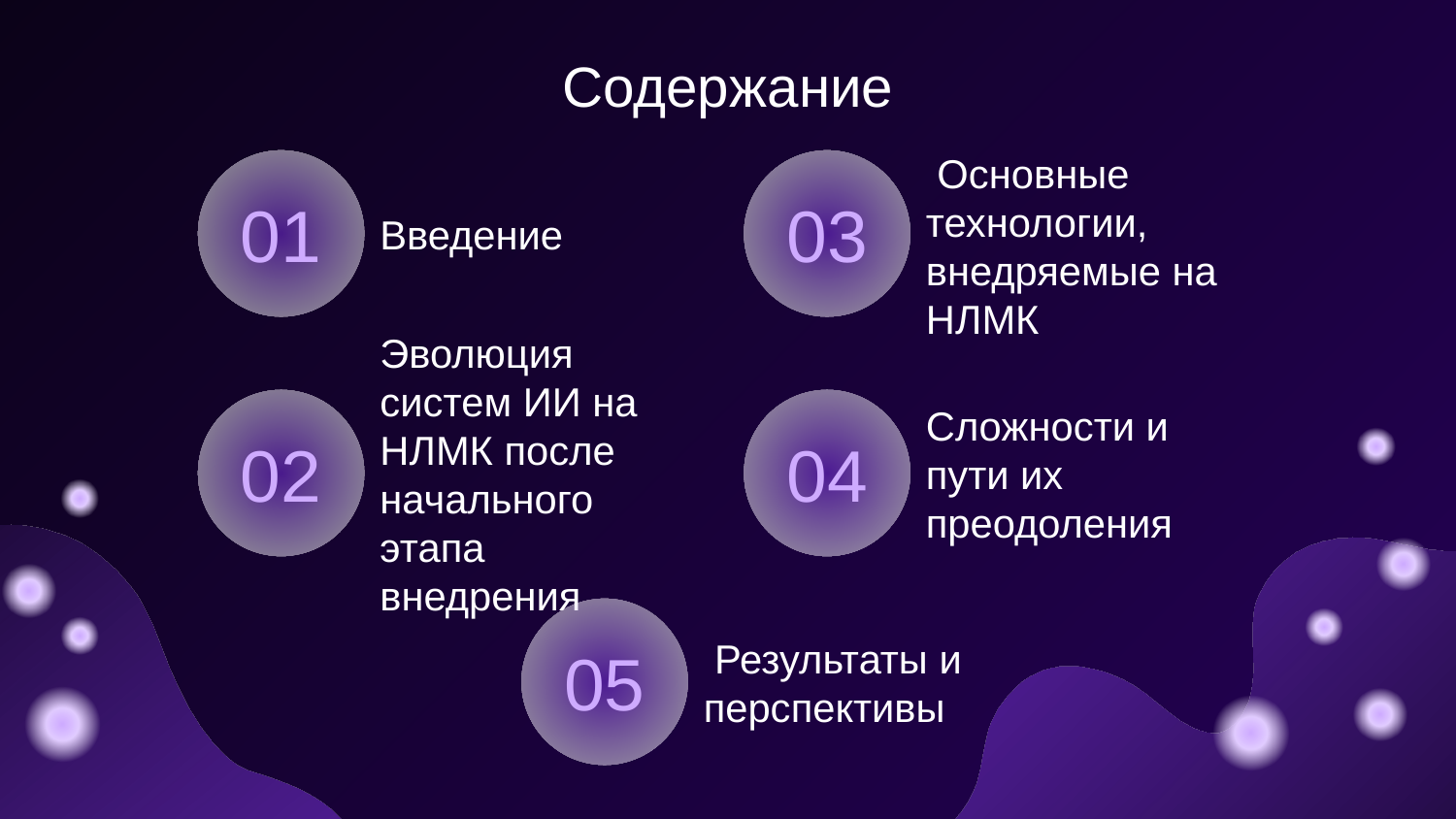

# Содержание

01
Введение
03
 Основные технологии, внедряемые на НЛМК

Эволюция систем ИИ на НЛМК после начального этапа внедрения
Сложности и пути их преодоления
02
04

 Результаты и перспективы
05